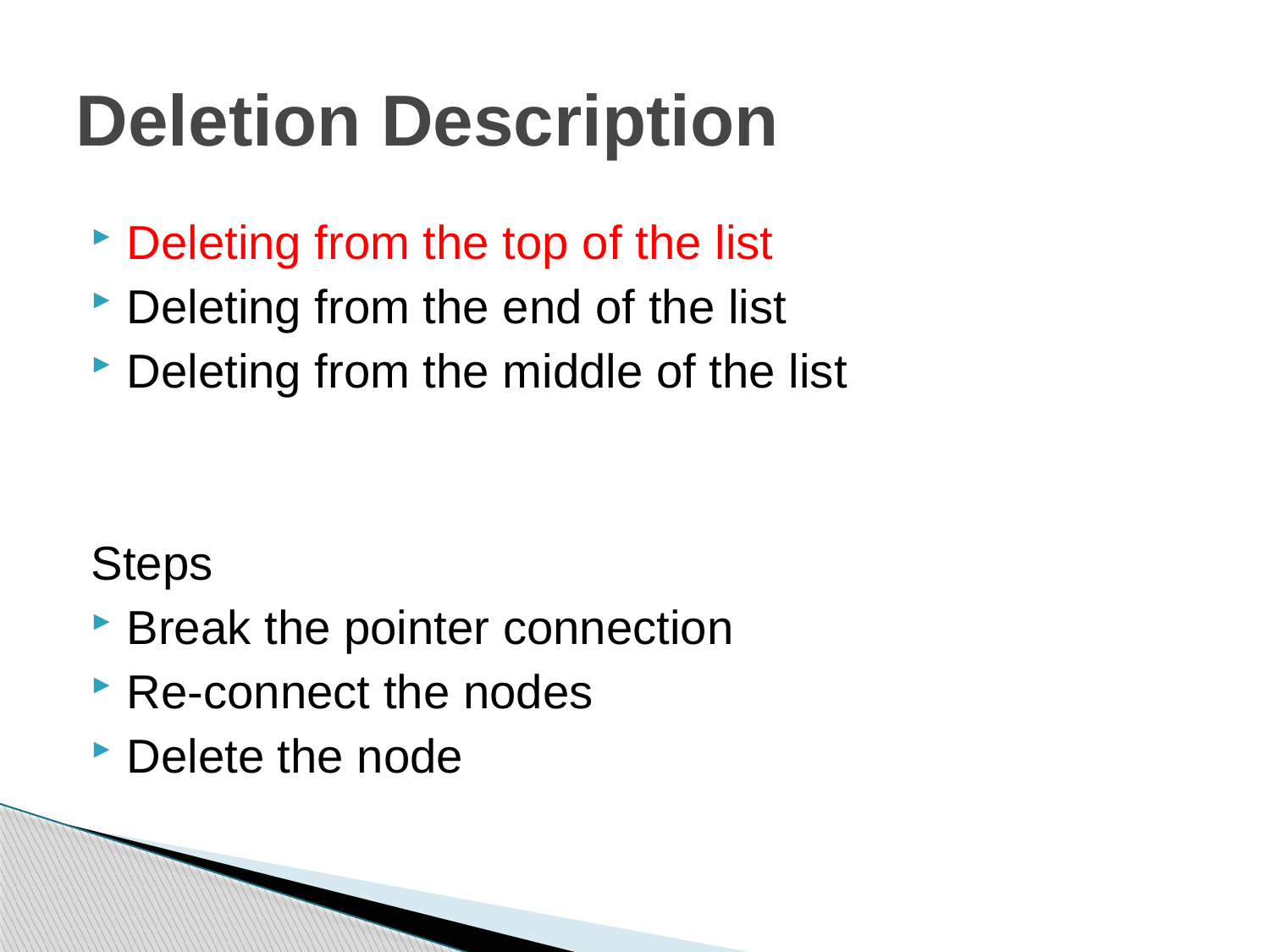

# Deletion Description
Deleting from the top of the list
Deleting from the end of the list
Deleting from the middle of the list

Steps
Break the pointer connection
Re-connect the nodes
Delete the node